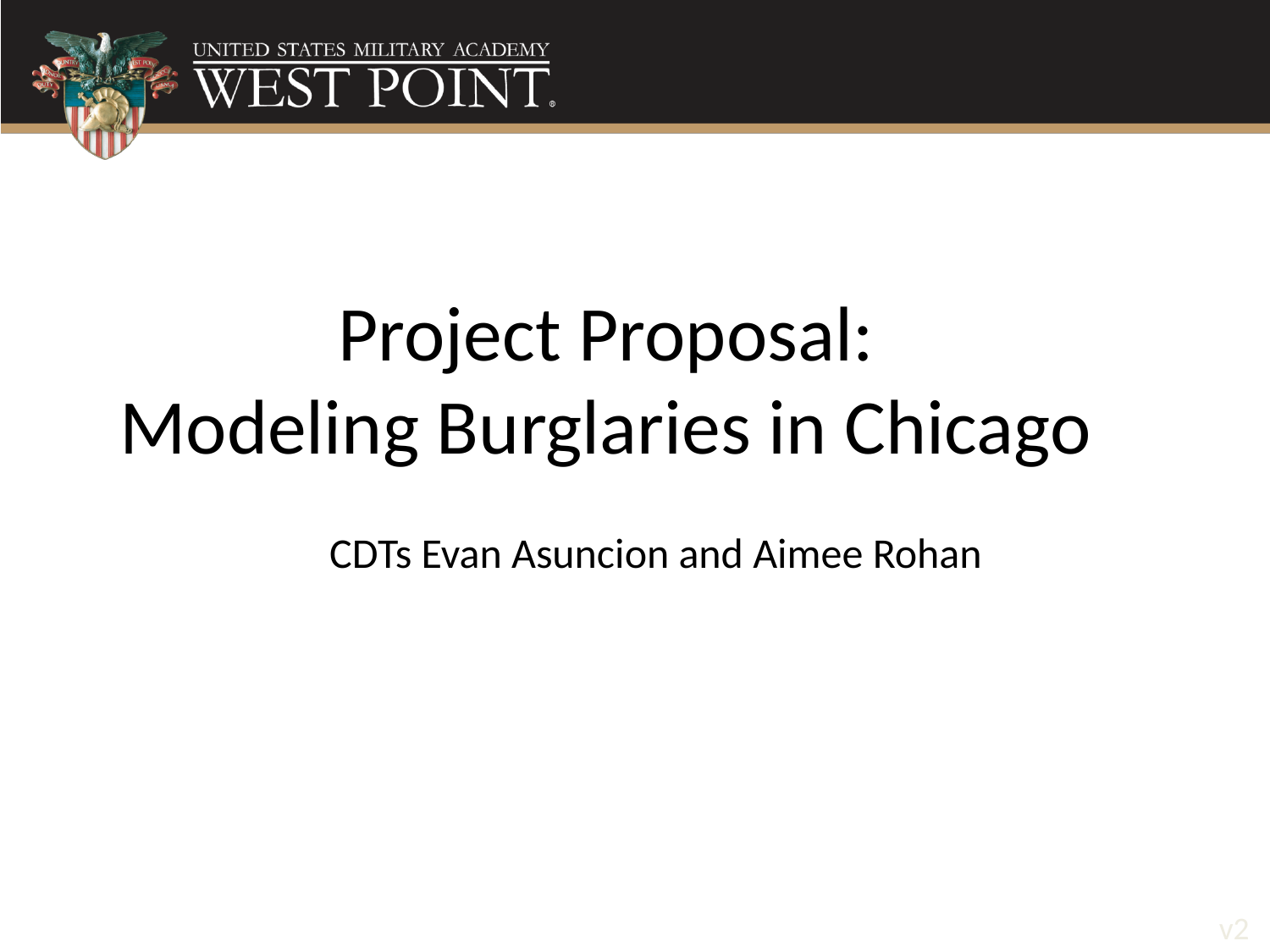

# Project Proposal: Modeling Burglaries in Chicago
CDTs Evan Asuncion and Aimee Rohan
v2